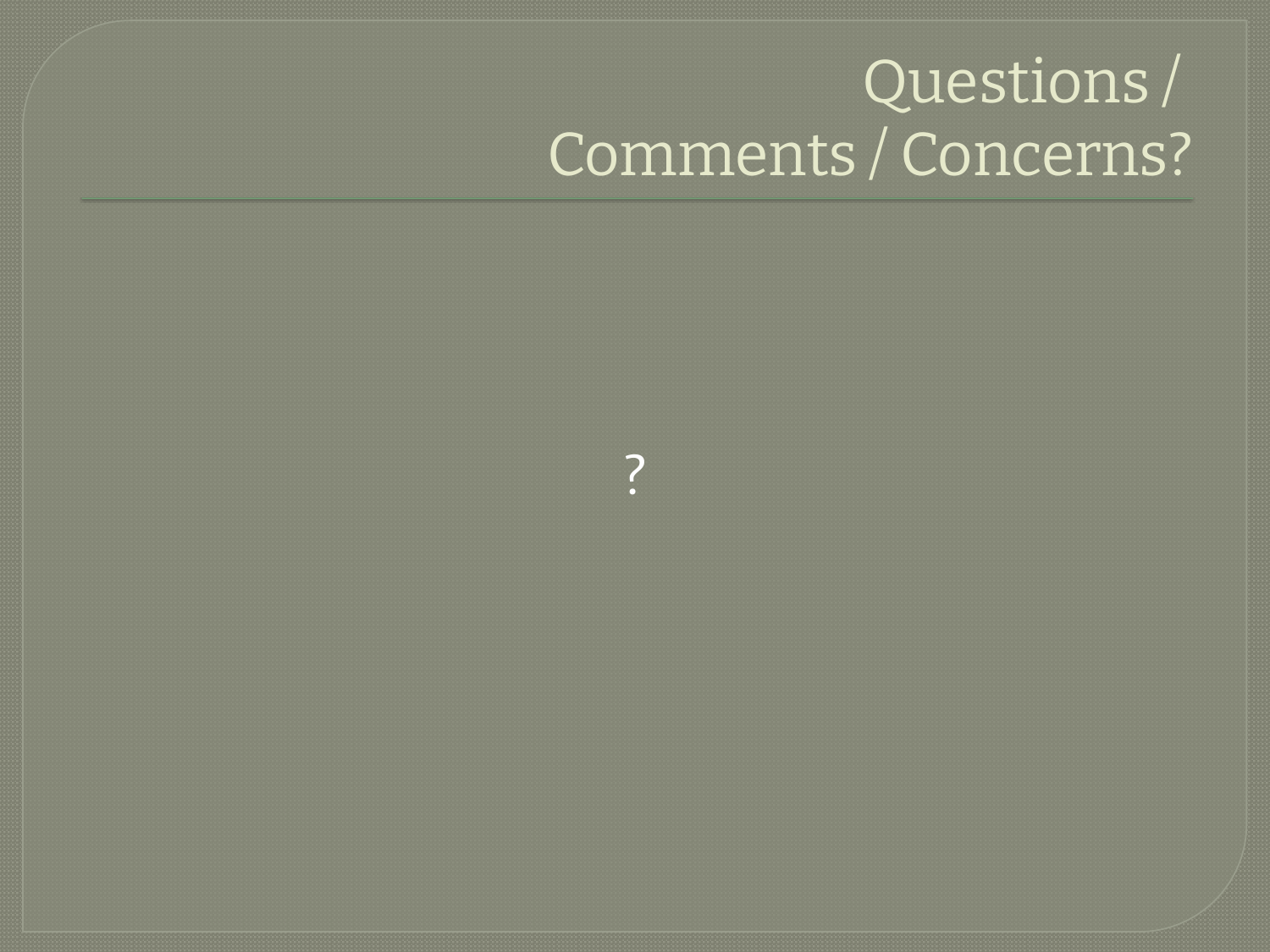

# Questions / Comments / Concerns?

?